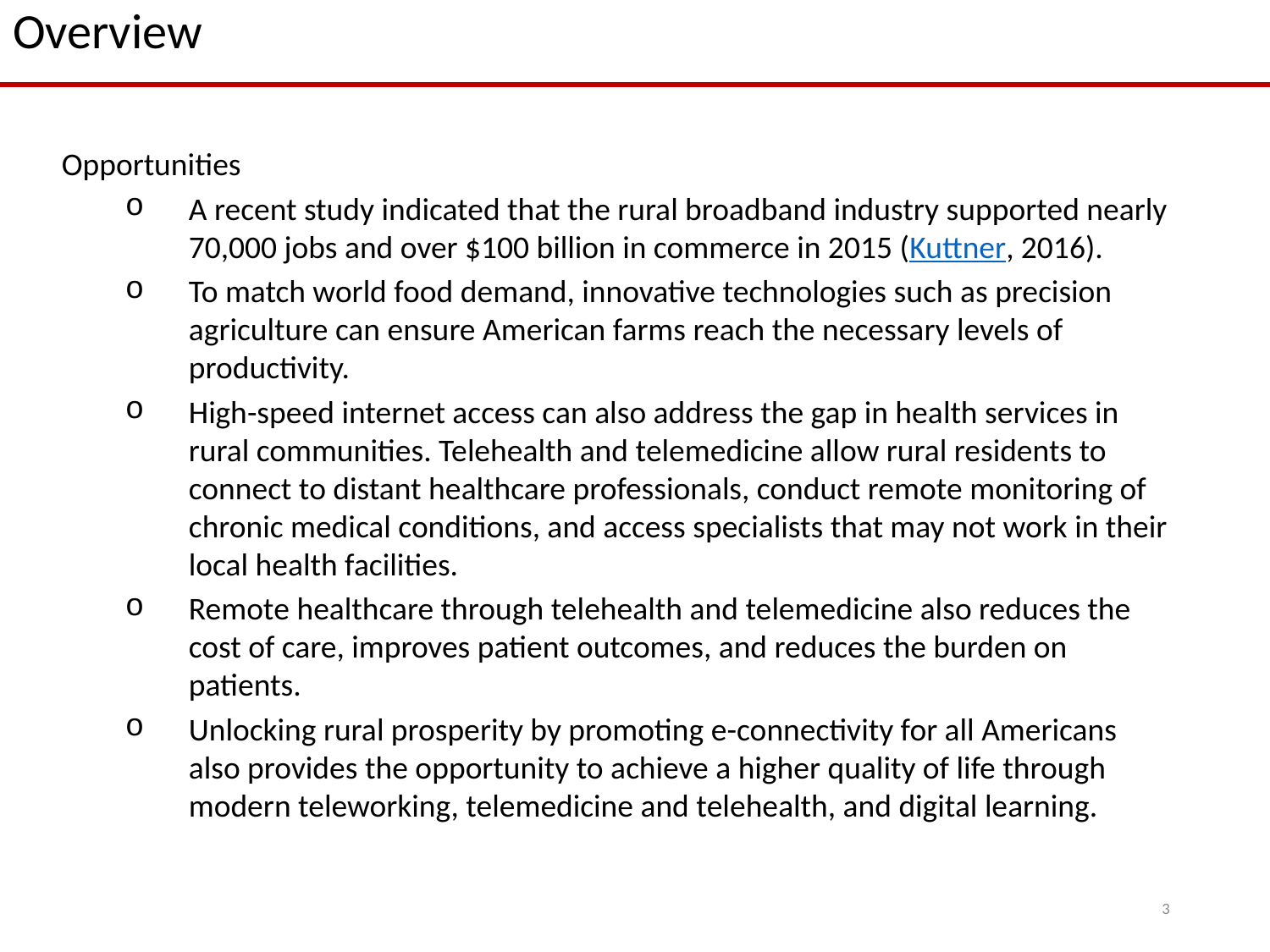

Overview
Opportunities
A recent study indicated that the rural broadband industry supported nearly 70,000 jobs and over $100 billion in commerce in 2015 (Kuttner, 2016).
To match world food demand, innovative technologies such as precision agriculture can ensure American farms reach the necessary levels of productivity.
High-speed internet access can also address the gap in health services in rural communities. Telehealth and telemedicine allow rural residents to connect to distant healthcare professionals, conduct remote monitoring of chronic medical conditions, and access specialists that may not work in their local health facilities.
Remote healthcare through telehealth and telemedicine also reduces the cost of care, improves patient outcomes, and reduces the burden on patients.
Unlocking rural prosperity by promoting e-connectivity for all Americans also provides the opportunity to achieve a higher quality of life through modern teleworking, telemedicine and telehealth, and digital learning.

3